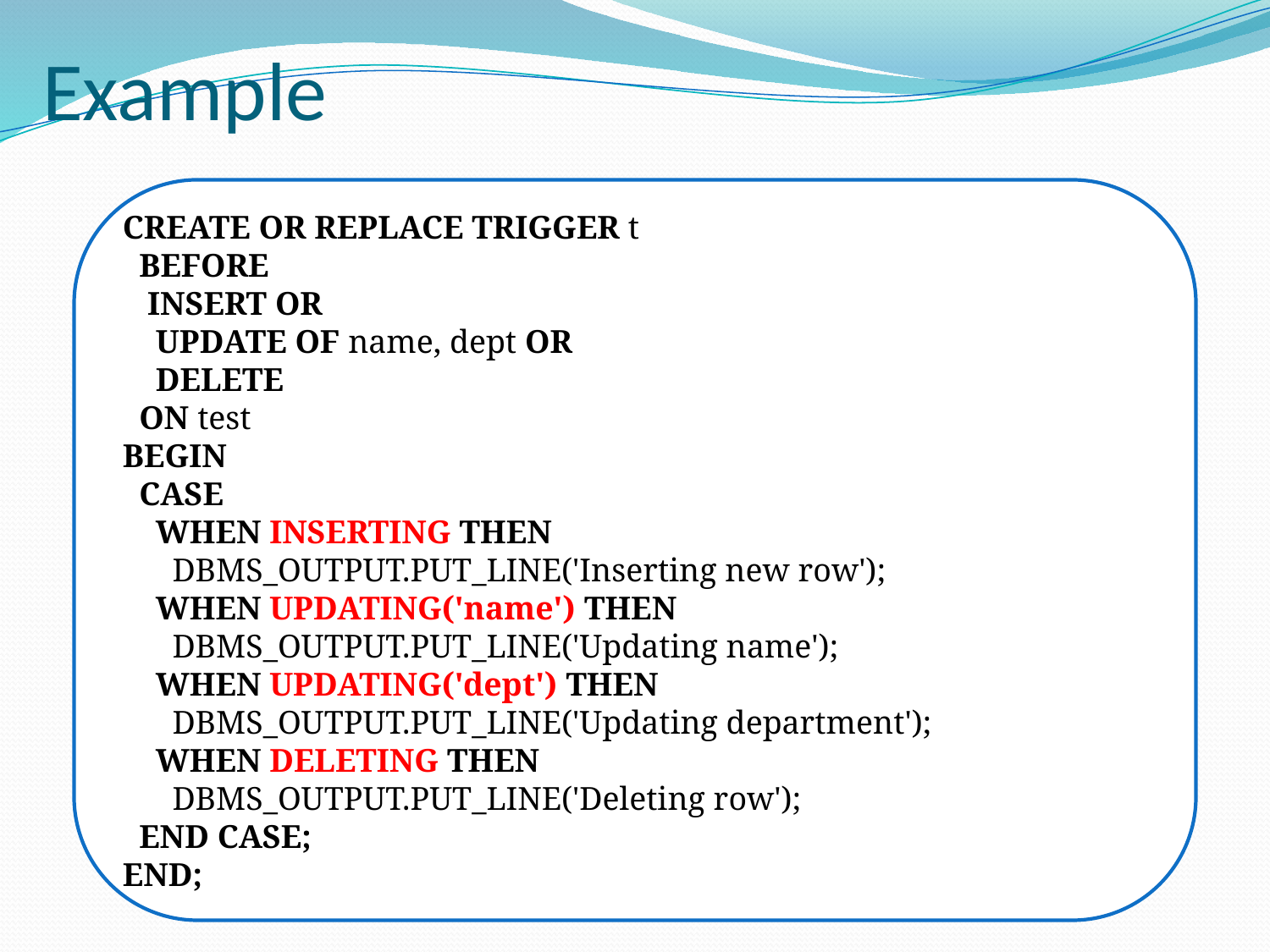

# Example

CREATE OR REPLACE TRIGGER t
  BEFORE
   INSERT OR
    UPDATE OF name, dept OR
    DELETE
  ON test
BEGIN
  CASE
    WHEN INSERTING THEN
      DBMS_OUTPUT.PUT_LINE('Inserting new row');
    WHEN UPDATING('name') THEN
      DBMS_OUTPUT.PUT_LINE('Updating name');
    WHEN UPDATING('dept') THEN
      DBMS_OUTPUT.PUT_LINE('Updating department');
    WHEN DELETING THEN
      DBMS_OUTPUT.PUT_LINE('Deleting row');
  END CASE;
END;